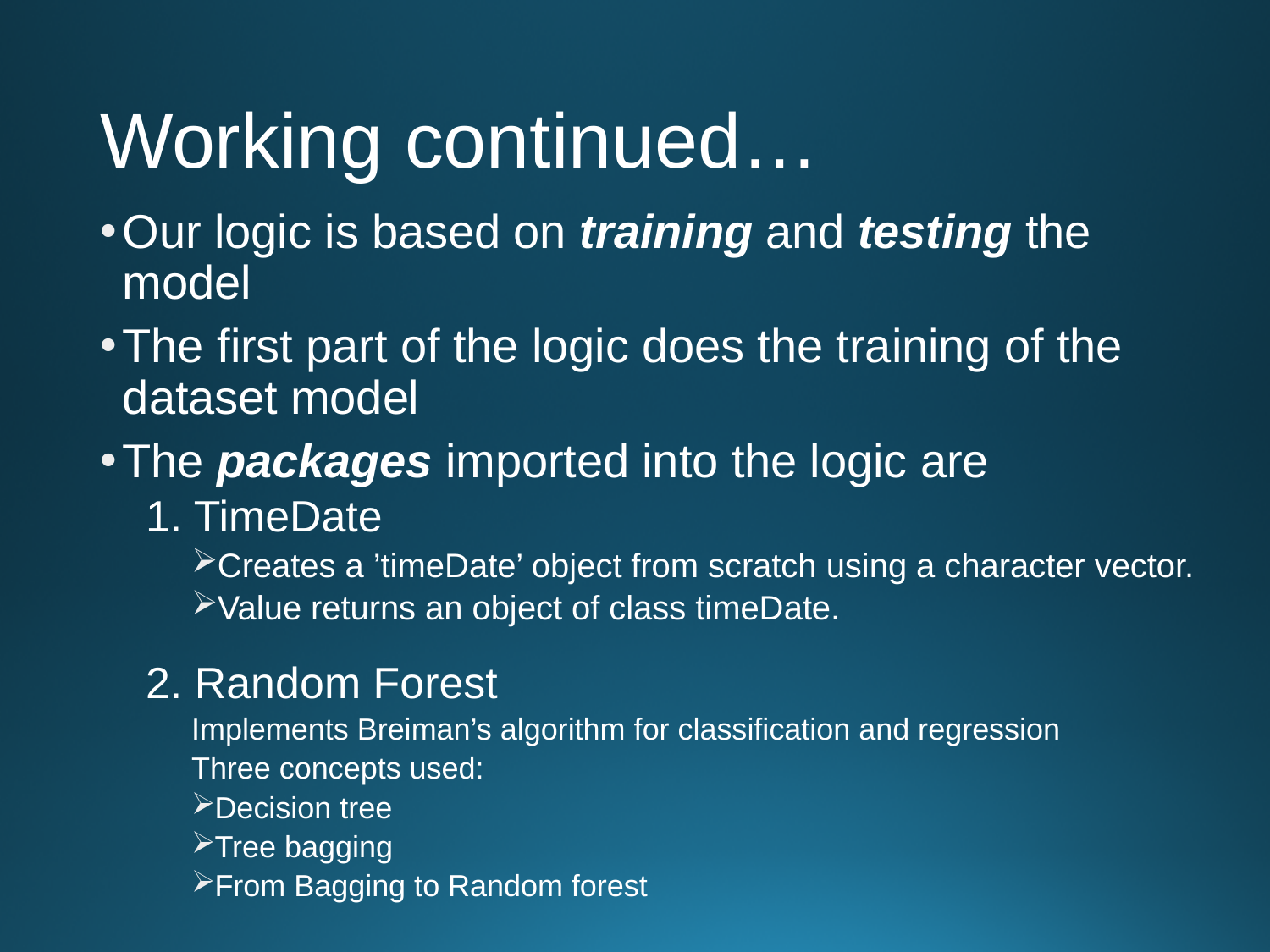

# Working continued…
Our logic is based on training and testing the model
The first part of the logic does the training of the dataset model
The packages imported into the logic are
1. TimeDate
Creates a ’timeDate’ object from scratch using a character vector.
Value returns an object of class timeDate.

2. Random Forest
Implements Breiman’s algorithm for classification and regression
Three concepts used:
Decision tree
Tree bagging
From Bagging to Random forest